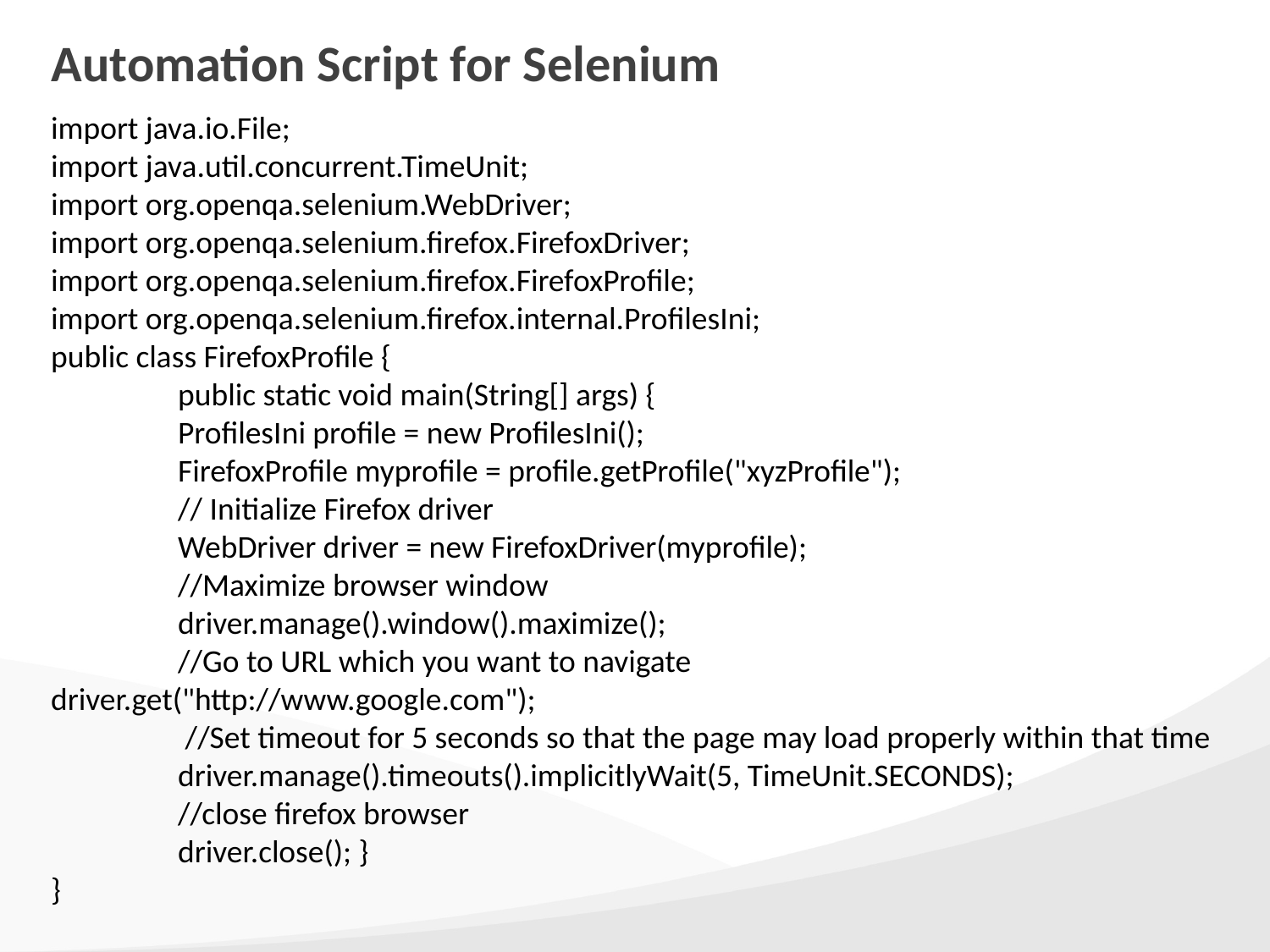

# Automation Script for Selenium
import java.io.File;
import java.util.concurrent.TimeUnit;
import org.openqa.selenium.WebDriver;
import org.openqa.selenium.firefox.FirefoxDriver;
import org.openqa.selenium.firefox.FirefoxProfile;
import org.openqa.selenium.firefox.internal.ProfilesIni;
public class FirefoxProfile {
	public static void main(String[] args) {
	ProfilesIni profile = new ProfilesIni();
	FirefoxProfile myprofile = profile.getProfile("xyzProfile");
	// Initialize Firefox driver
	WebDriver driver = new FirefoxDriver(myprofile);
	//Maximize browser window
	driver.manage().window().maximize();
	//Go to URL which you want to navigate 	driver.get("http://www.google.com");
	 //Set timeout for 5 seconds so that the page may load properly within that time
	driver.manage().timeouts().implicitlyWait(5, TimeUnit.SECONDS);
	//close firefox browser
	driver.close(); }
}